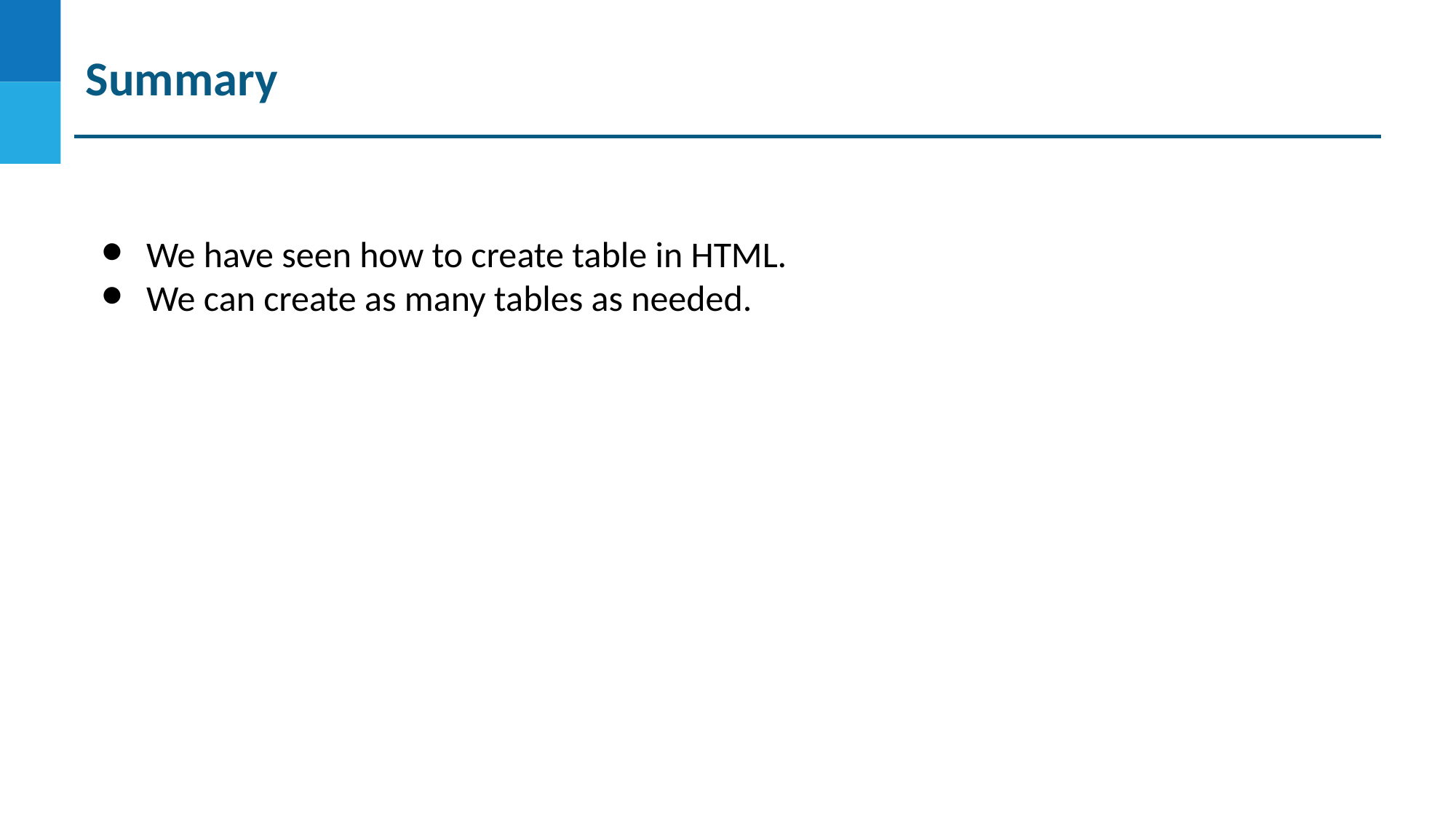

# Summary
We have seen how to create table in HTML.
We can create as many tables as needed.
DO NOT WRITE ANYTHING
HERE. LEAVE THIS SPACE FOR
 WEBCAM